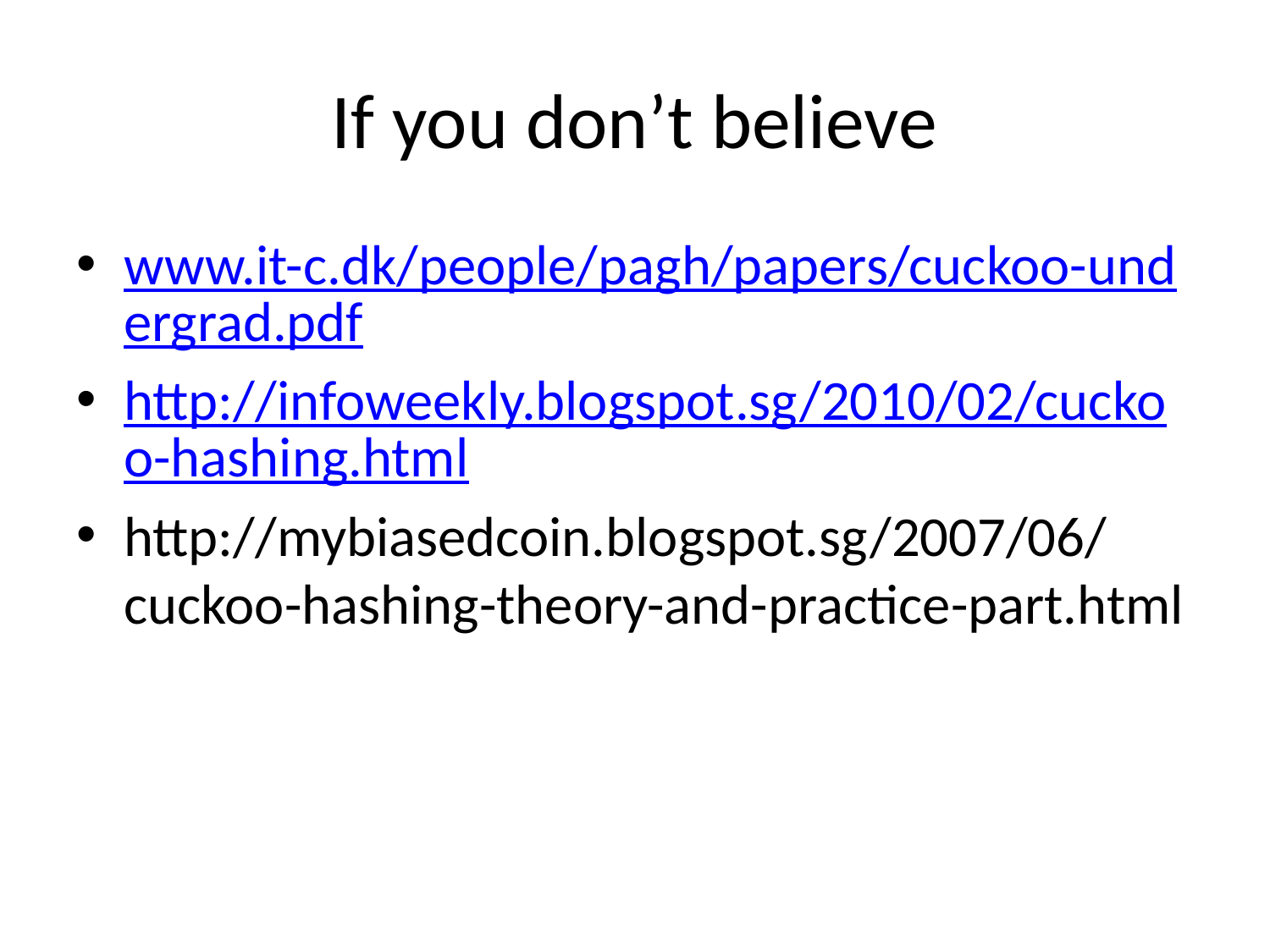

# If you don’t believe
www.it-c.dk/people/pagh/papers/cuckoo-undergrad.pdf
http://infoweekly.blogspot.sg/2010/02/cuckoo-hashing.html
http://mybiasedcoin.blogspot.sg/2007/06/cuckoo-hashing-theory-and-practice-part.html